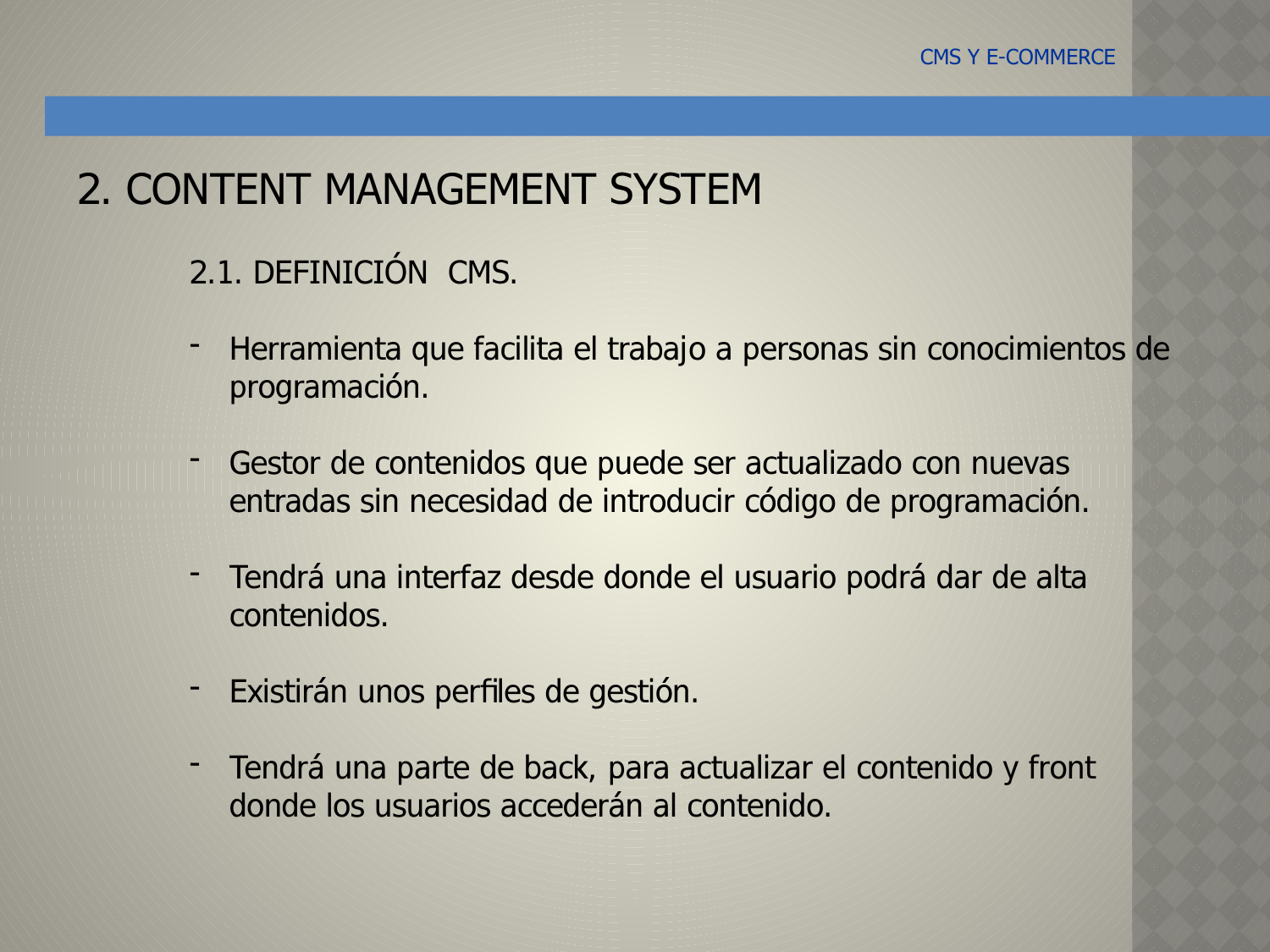

CMS Y E-COMMERCE

2. CONTENT MANAGEMENT SYSTEM
2.1. DEFINICIÓN  CMS.

Herramienta que facilita el trabajo a personas sin conocimientos de programación.

Gestor de contenidos que puede ser actualizado con nuevas entradas sin necesidad de introducir código de programación.

Tendrá una interfaz desde donde el usuario podrá dar de alta contenidos.

Existirán unos perfiles de gestión.

Tendrá una parte de back, para actualizar el contenido y front donde los usuarios accederán al contenido.